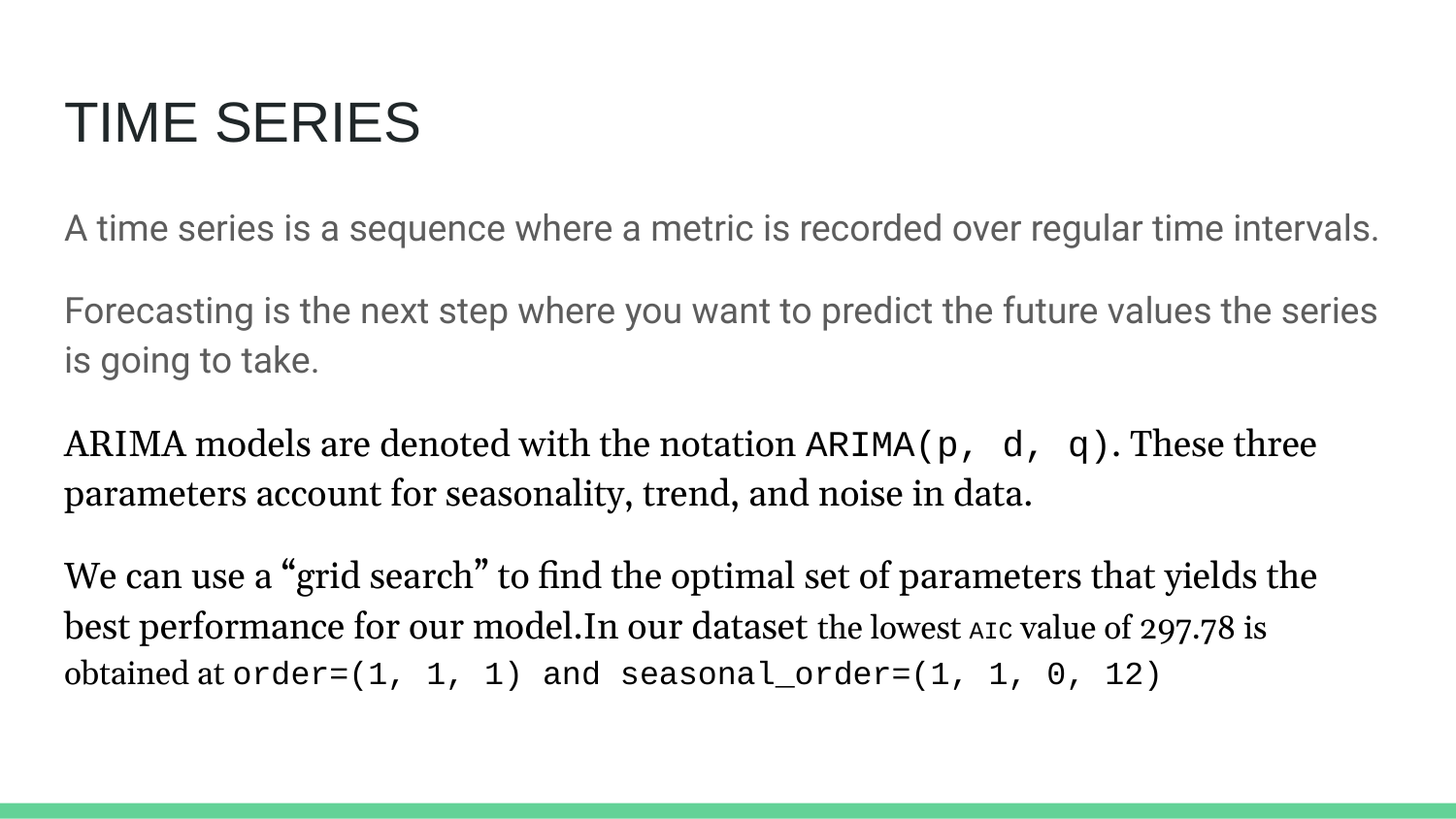

# TIME SERIES
A time series is a sequence where a metric is recorded over regular time intervals.
Forecasting is the next step where you want to predict the future values the series is going to take.
ARIMA models are denoted with the notation ARIMA(p, d, q). These three parameters account for seasonality, trend, and noise in data.
We can use a “grid search” to find the optimal set of parameters that yields the best performance for our model.In our dataset the lowest AIC value of 297.78 is obtained at order=(1, 1, 1) and seasonal_order=(1, 1, 0, 12)